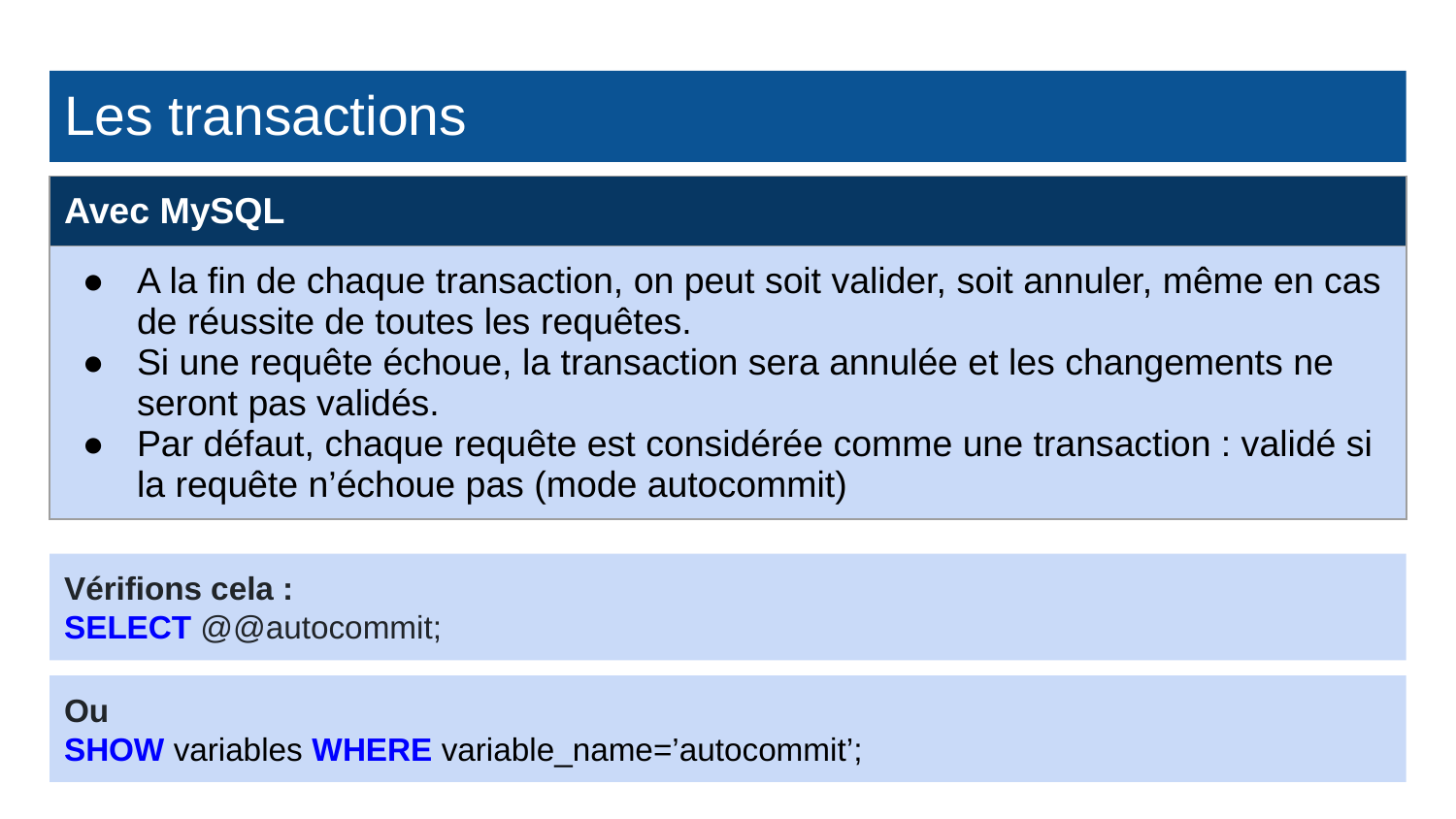

Les transactions
| Avec MySQL |
| --- |
| A la fin de chaque transaction, on peut soit valider, soit annuler, même en cas de réussite de toutes les requêtes. Si une requête échoue, la transaction sera annulée et les changements ne seront pas validés. Par défaut, chaque requête est considérée comme une transaction : validé si la requête n’échoue pas (mode autocommit) |
Vérifions cela :
SELECT @@autocommit;
Ou
SHOW variables WHERE variable_name=’autocommit’;